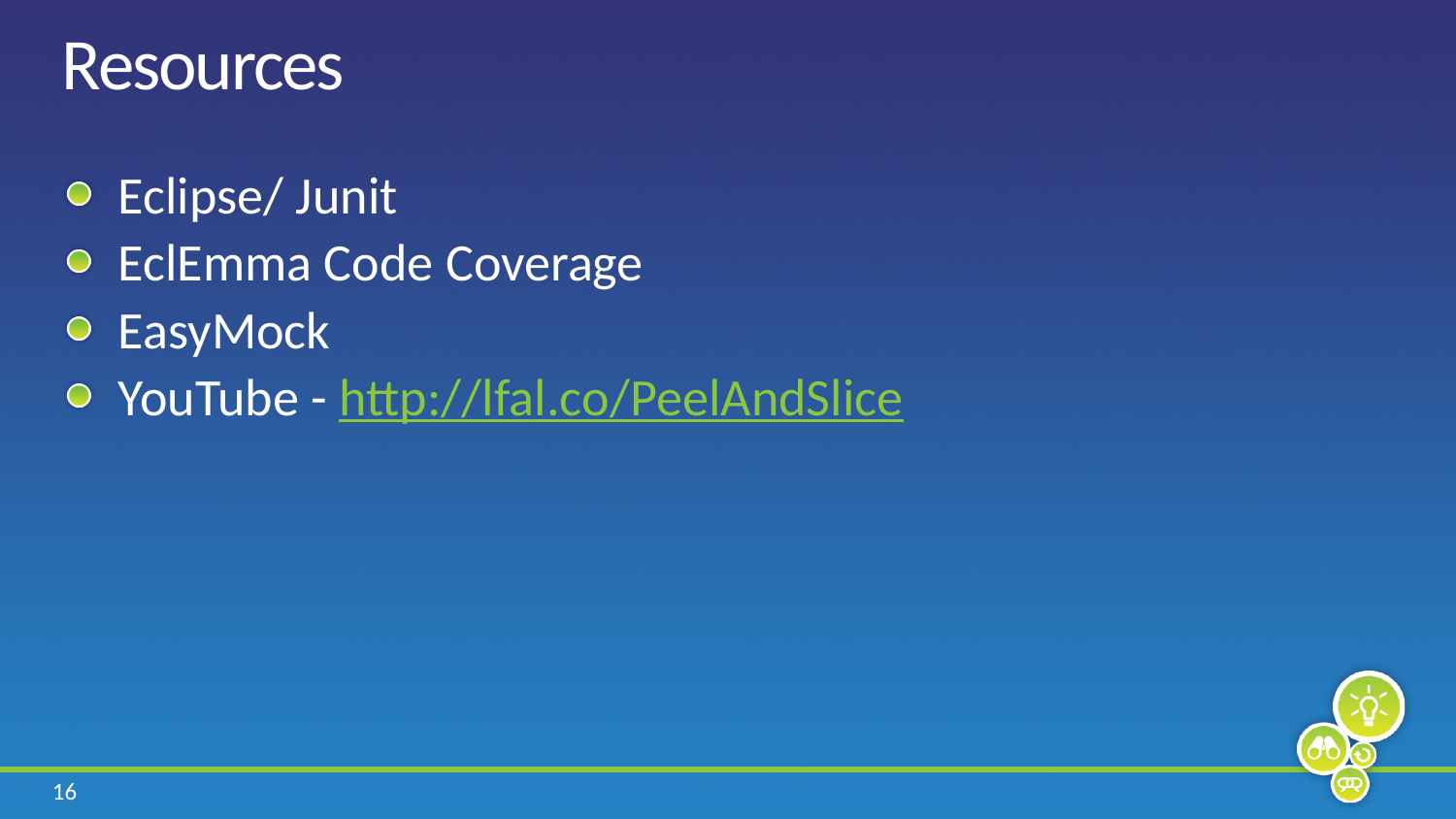

# Resources
Eclipse/ Junit
EclEmma Code Coverage
EasyMock
YouTube - http://lfal.co/PeelAndSlice